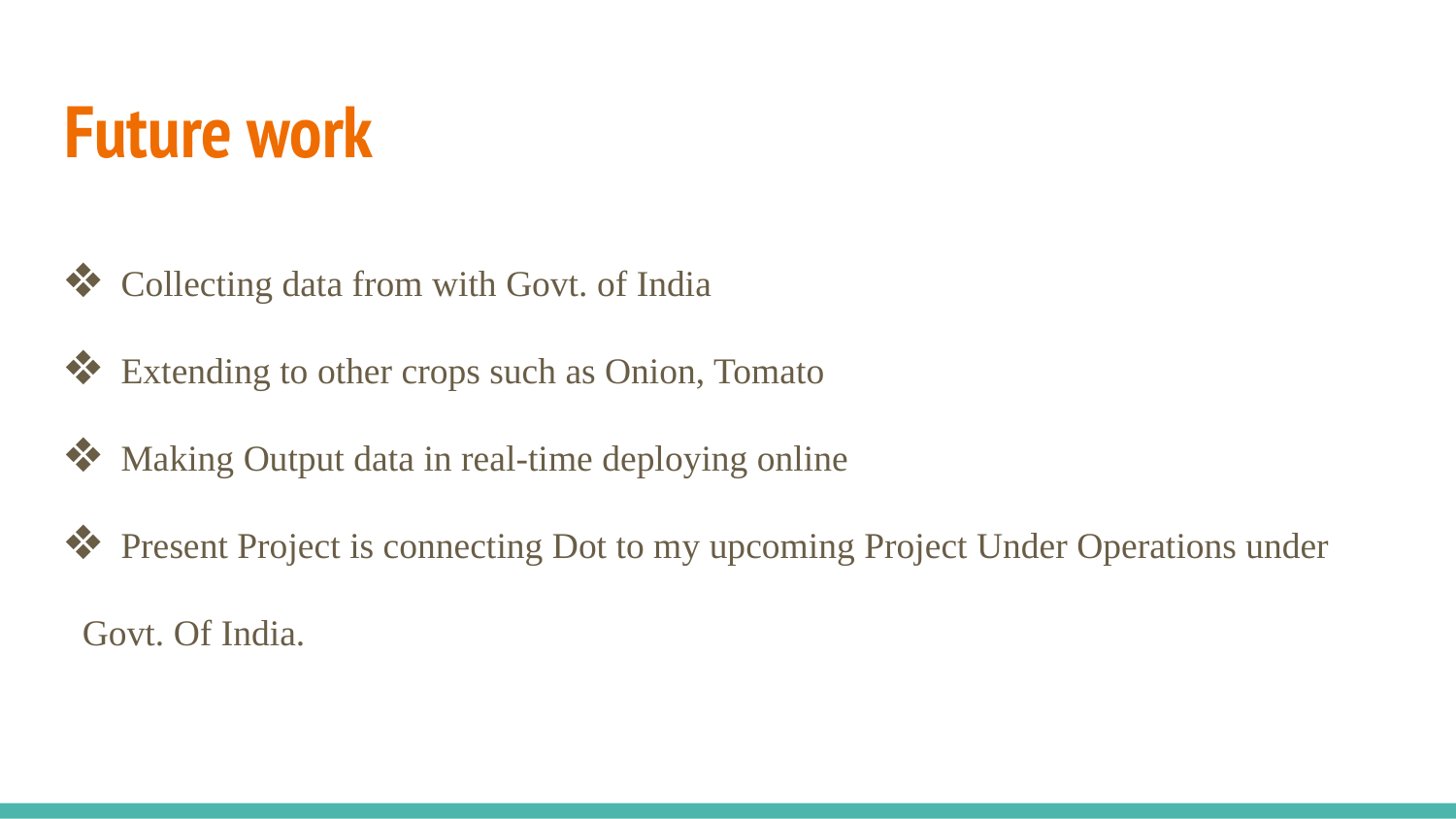

# Future work
  Collecting data from with Govt. of India
  Extending to other crops such as Onion, Tomato
  Making Output data in real-time deploying online
  Present Project is connecting Dot to my upcoming Project Under Operations under Govt. Of India.